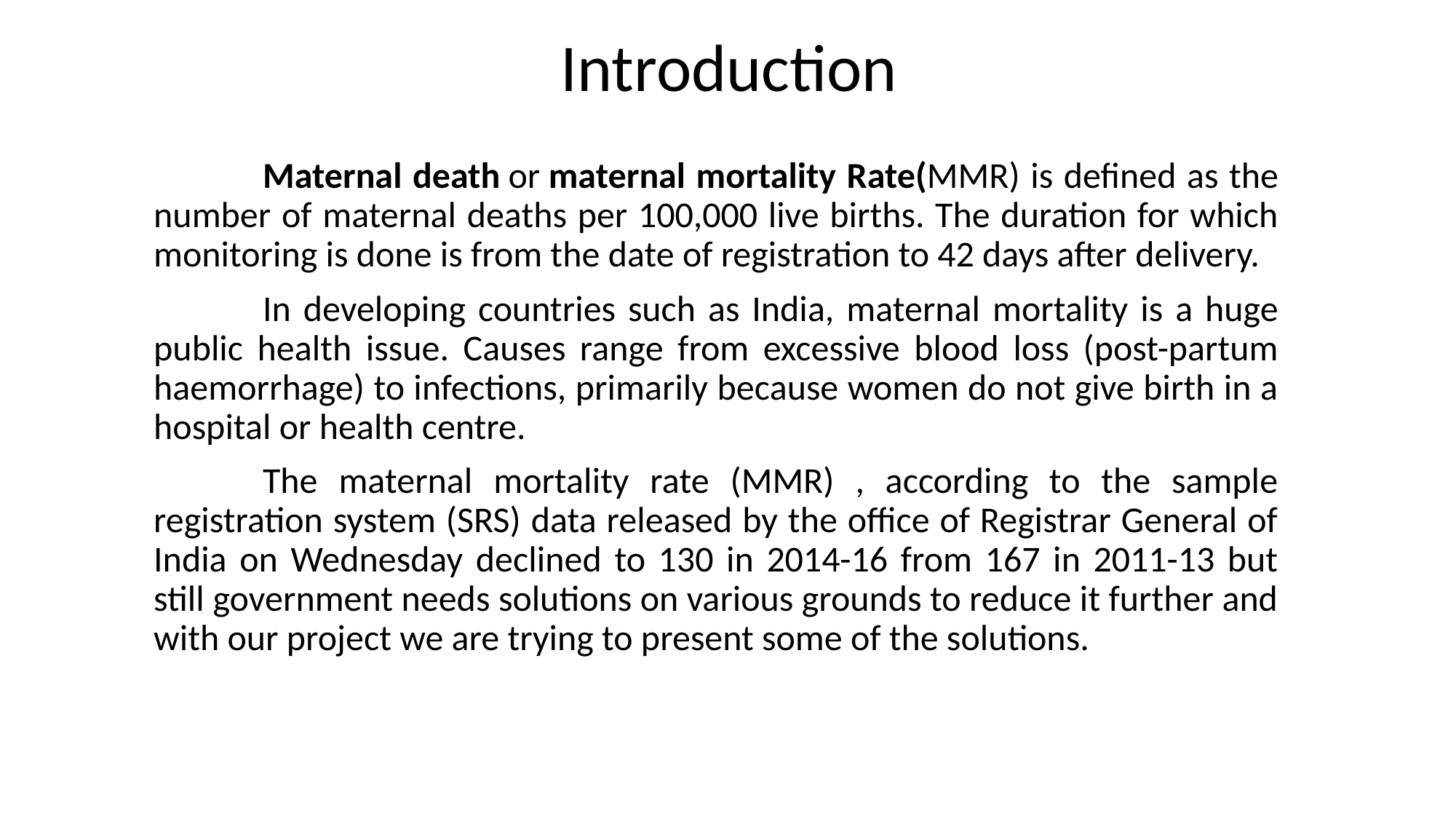

# Introduction
	Maternal death or maternal mortality Rate(MMR) is defined as the number of maternal deaths per 100,000 live births. The duration for which monitoring is done is from the date of registration to 42 days after delivery.
	In developing countries such as India, maternal mortality is a huge public health issue. Causes range from excessive blood loss (post-partum haemorrhage) to infections, primarily because women do not give birth in a hospital or health centre.
	The maternal mortality rate (MMR) , according to the sample registration system (SRS) data released by the office of Registrar General of India on Wednesday declined to 130 in 2014-16 from 167 in 2011-13 but still government needs solutions on various grounds to reduce it further and with our project we are trying to present some of the solutions.